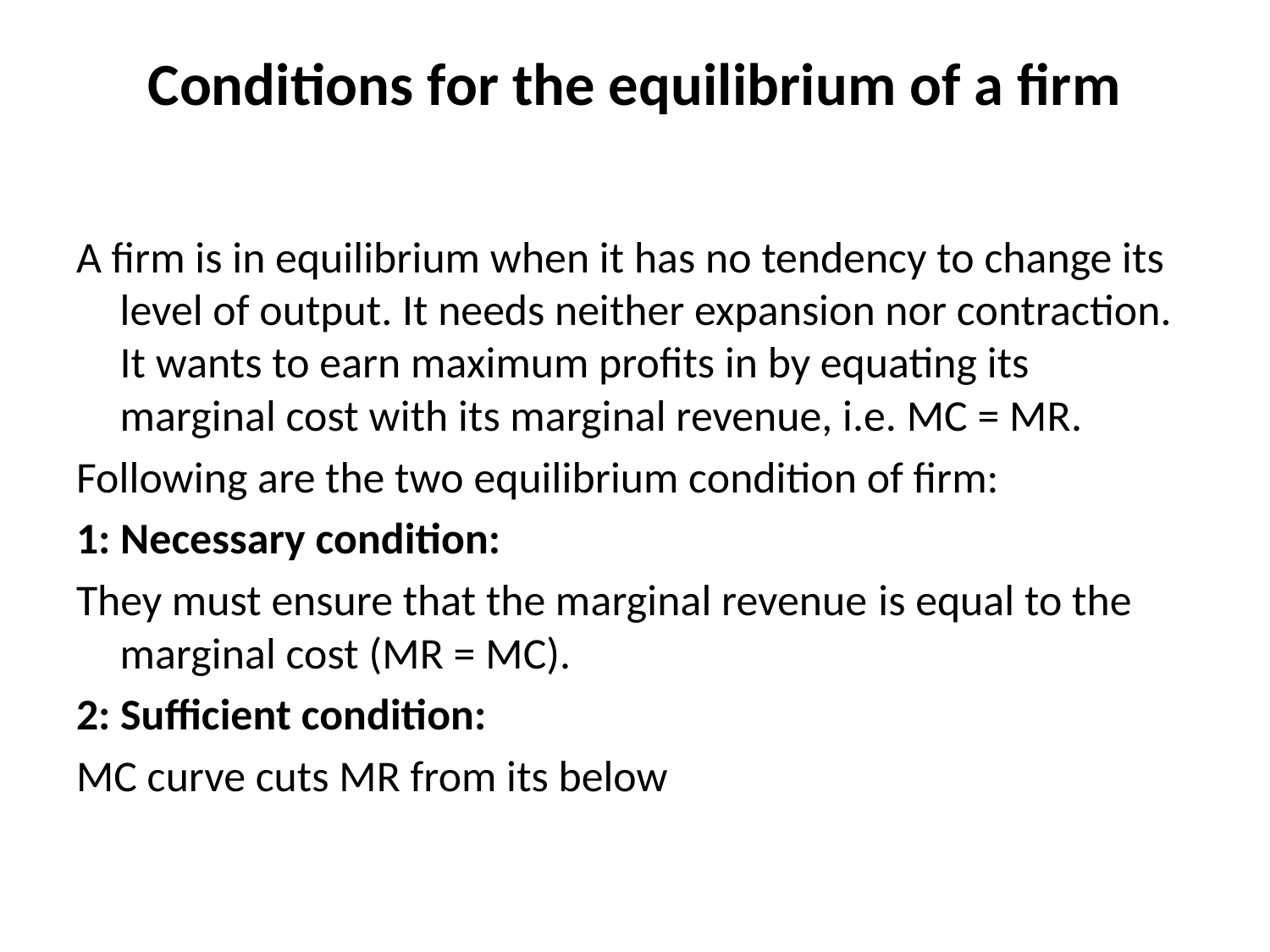

# Conditions for the equilibrium of a firm
A firm is in equilibrium when it has no tendency to change its level of output. It needs neither expansion nor contraction. It wants to earn maximum profits in by equating its marginal cost with its marginal revenue, i.e. MC = MR.
Following are the two equilibrium condition of firm:
1: Necessary condition:
They must ensure that the marginal revenue is equal to the marginal cost (MR = MC).
2: Sufficient condition:
MC curve cuts MR from its below